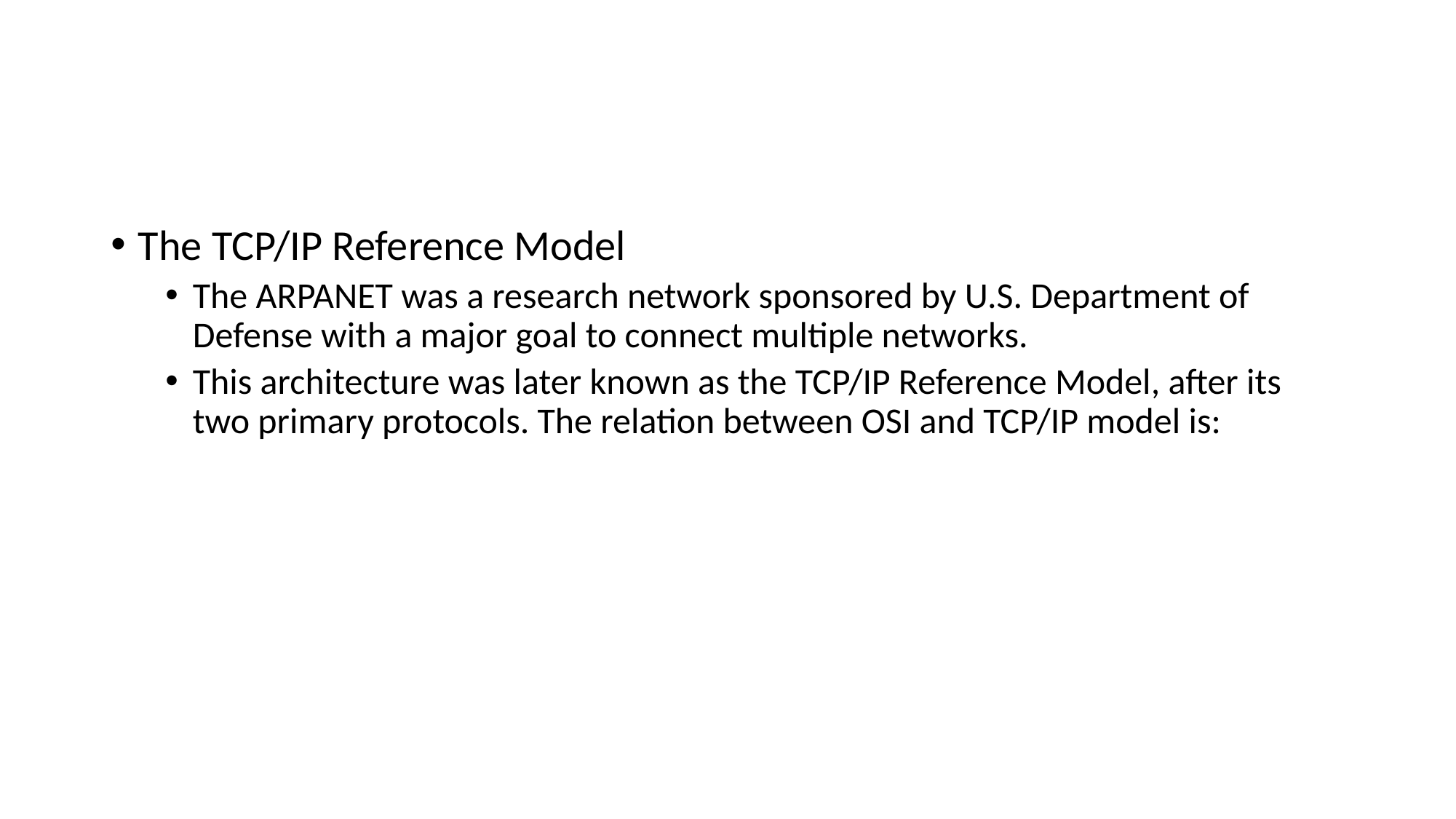

The TCP/IP Reference Model
The ARPANET was a research network sponsored by U.S. Department of Defense with a major goal to connect multiple networks.
This architecture was later known as the TCP/IP Reference Model, after its two primary protocols. The relation between OSI and TCP/IP model is: